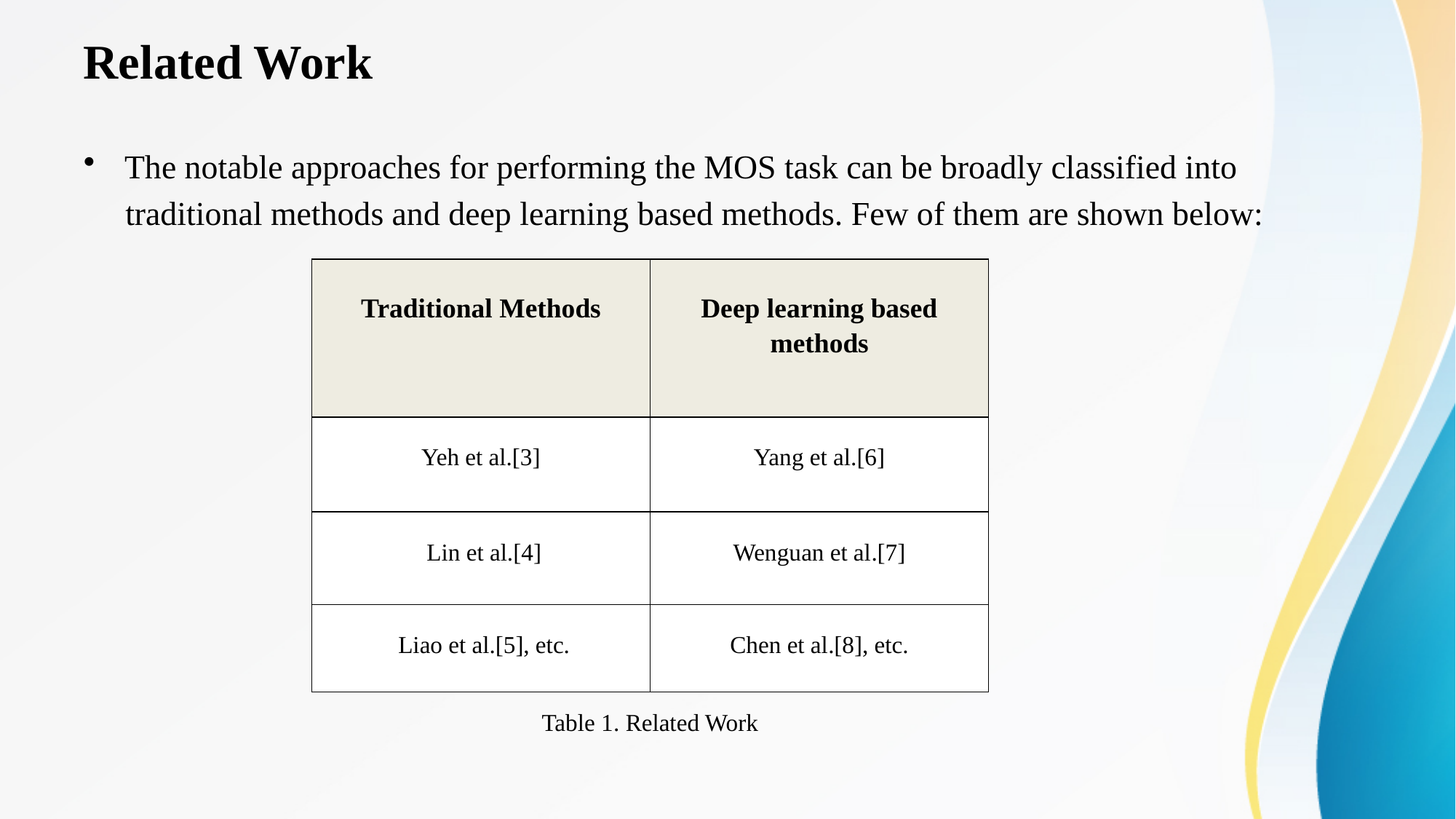

# Related Work
The notable approaches for performing the MOS task can be broadly classified into
     traditional methods and deep learning based methods. Few of them are shown below:
| Traditional Methods | Deep learning based methods |
| --- | --- |
| Yeh et al.[3] | Yang et al.[6] |
| Lin et al.[4] | Wenguan et al.[7] |
| Liao et al.[5], etc. | Chen et al.[8], etc. |
Table 1. Related Work